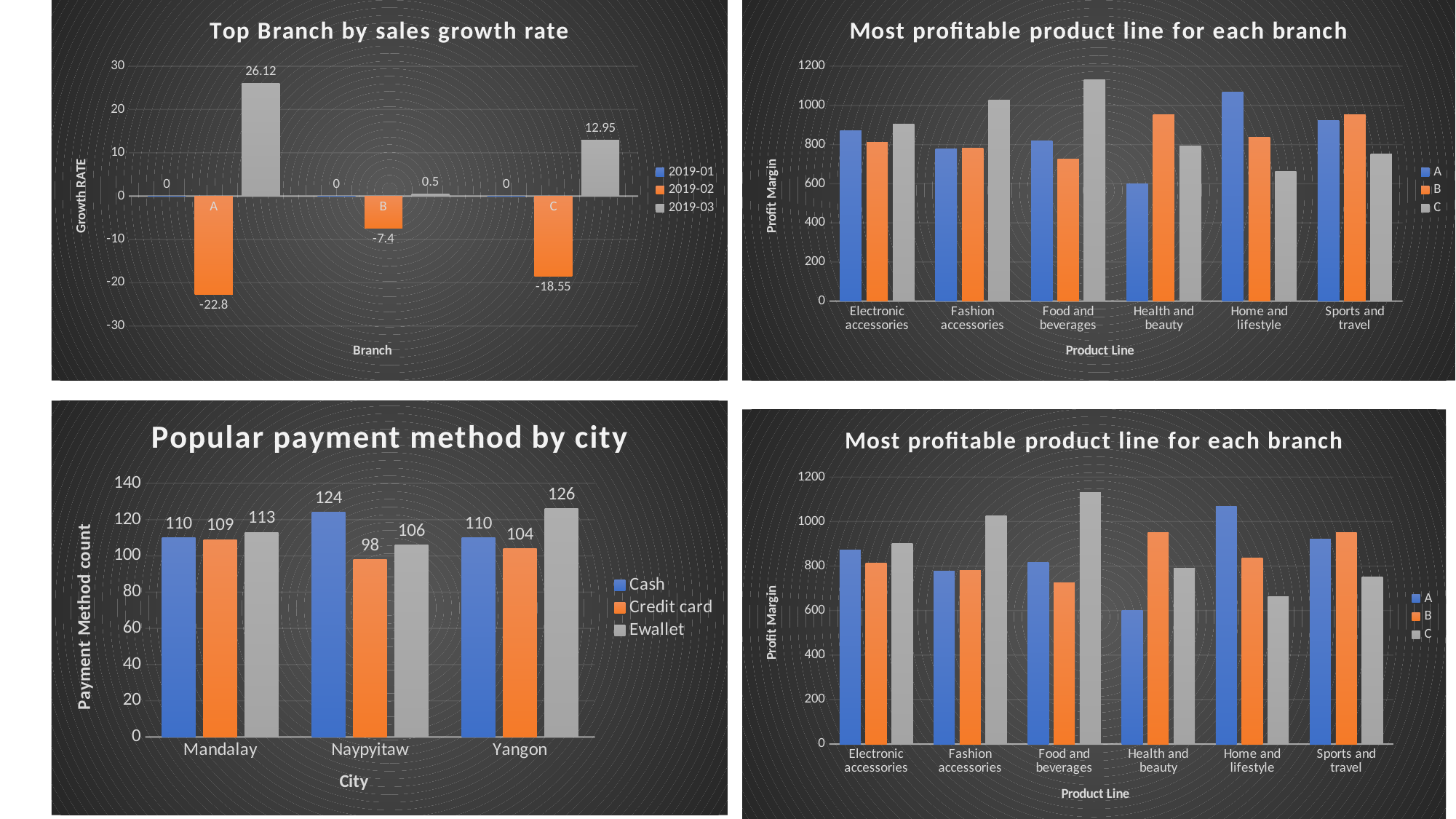

### Chart: Top Branch by sales growth rate

| Category | 2019-01 | 2019-02 | 2019-03 |
|---|---|---|---|
| A | 0.0 | -22.8 | 26.12 |
| B | 0.0 | -7.4 | 0.5 |
| C | 0.0 | -18.55 | 12.95 |

### Chart: Most profitable product line for each branch

| Category | A | B | C |
|---|---|---|---|
| Electronic accessories | 872.2435 | 811.9735 | 903.284499999999 |
| Fashion accessories | 777.7385 | 781.586499999999 | 1026.67 |
| Food and beverages | 817.2905 | 724.518499999999 | 1131.75499999999 |
| Health and beauty | 599.893 | 951.459999999999 | 791.206 |
| Home and lifestyle | 1067.48549999999 | 835.6745 | 661.693 |
| Sports and travel | 922.5095 | 951.818999999999 | 750.568 |

### Chart: Popular payment method by city

| Category | Cash | Credit card | Ewallet |
|---|---|---|---|
| Mandalay | 110.0 | 109.0 | 113.0 |
| Naypyitaw | 124.0 | 98.0 | 106.0 |
| Yangon | 110.0 | 104.0 | 126.0 |

### Chart: Most profitable product line for each branch

| Category | A | B | C |
|---|---|---|---|
| Electronic accessories | 872.2435 | 811.9735 | 903.284499999999 |
| Fashion accessories | 777.7385 | 781.586499999999 | 1026.67 |
| Food and beverages | 817.2905 | 724.518499999999 | 1131.75499999999 |
| Health and beauty | 599.893 | 951.459999999999 | 791.206 |
| Home and lifestyle | 1067.48549999999 | 835.6745 | 661.693 |
| Sports and travel | 922.5095 | 951.818999999999 | 750.568 |